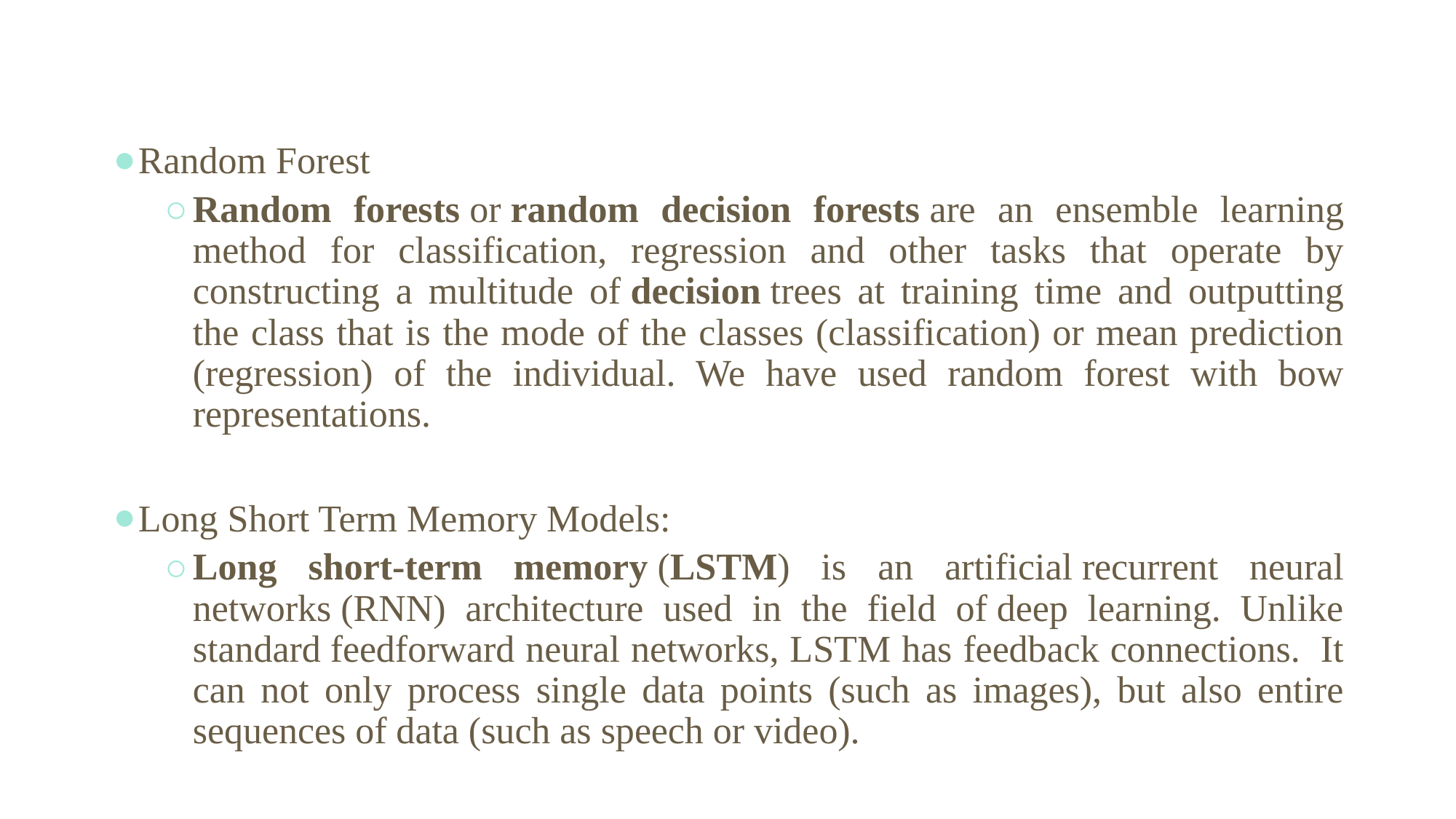

#
Random Forest
Random forests or random decision forests are an ensemble learning method for classification, regression and other tasks that operate by constructing a multitude of decision trees at training time and outputting the class that is the mode of the classes (classification) or mean prediction (regression) of the individual. We have used random forest with bow representations.

Long Short Term Memory Models:
Long short-term memory (LSTM) is an artificial recurrent neural networks (RNN) architecture used in the field of deep learning. Unlike standard feedforward neural networks, LSTM has feedback connections.  It can not only process single data points (such as images), but also entire sequences of data (such as speech or video).